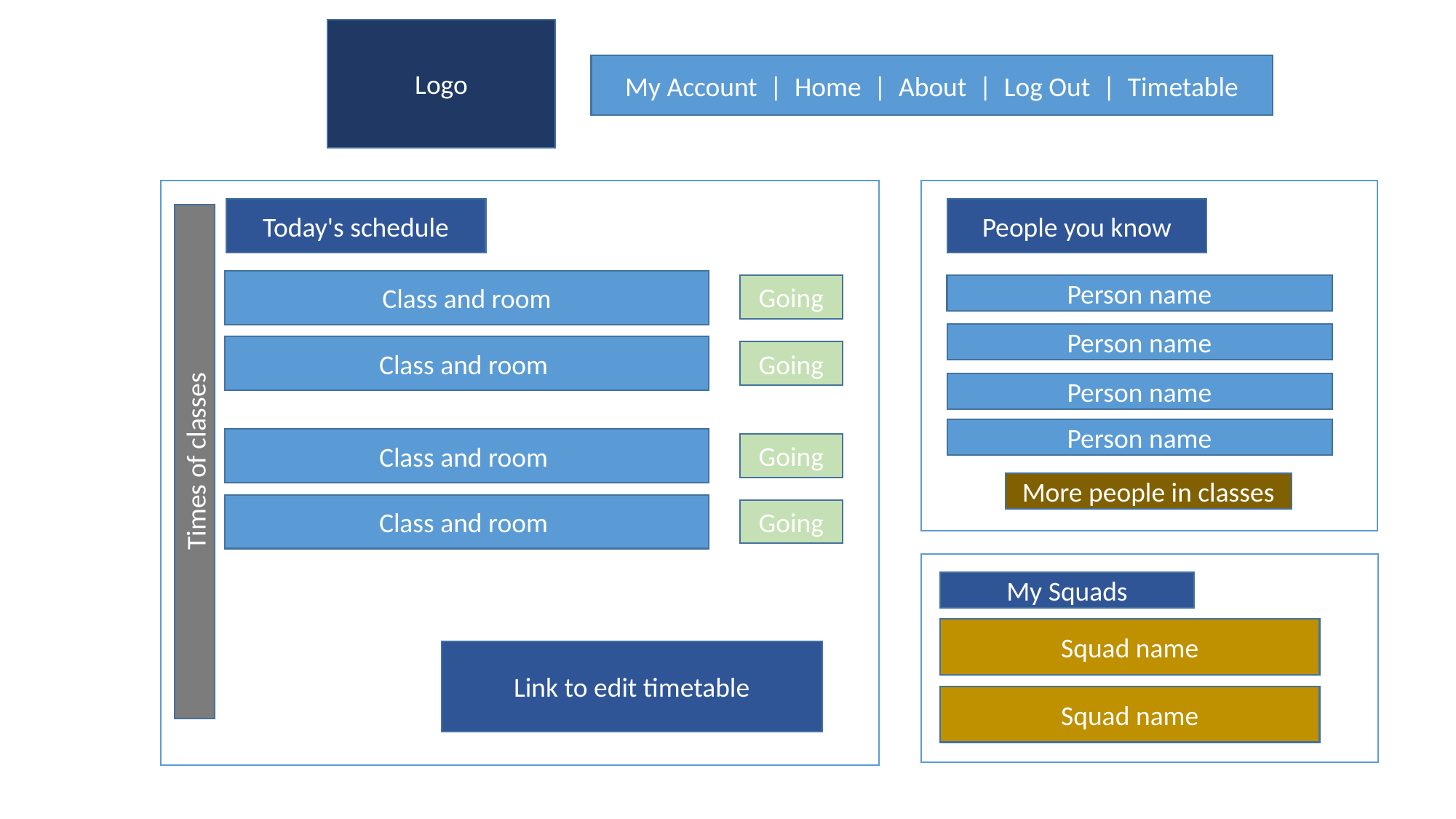

Logo
My Account  |  Home  |  About  |  Log Out  |  Timetable

Today's schedule
People you know
Class and room
Person name
Going
Person name
Class and room
Going
Person name
Person name
Class and room
Going
Times of classes
More people in classes
Class and room
Going

My Squads
Squad name
Link to edit timetable
Squad name